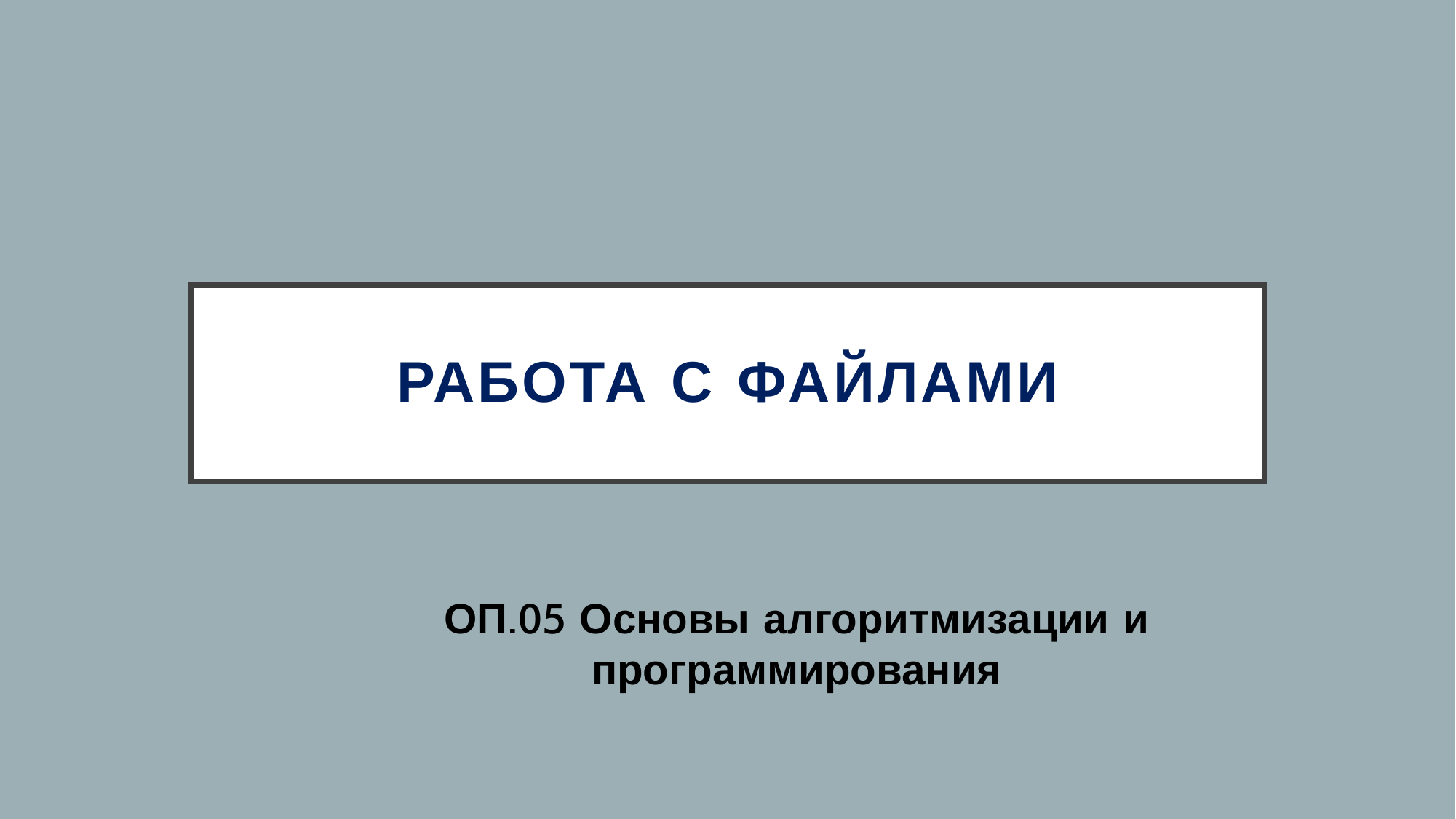

# РАБОТА С ФАЙЛАМИ
ОП.05 Основы алгоритмизации и программирования